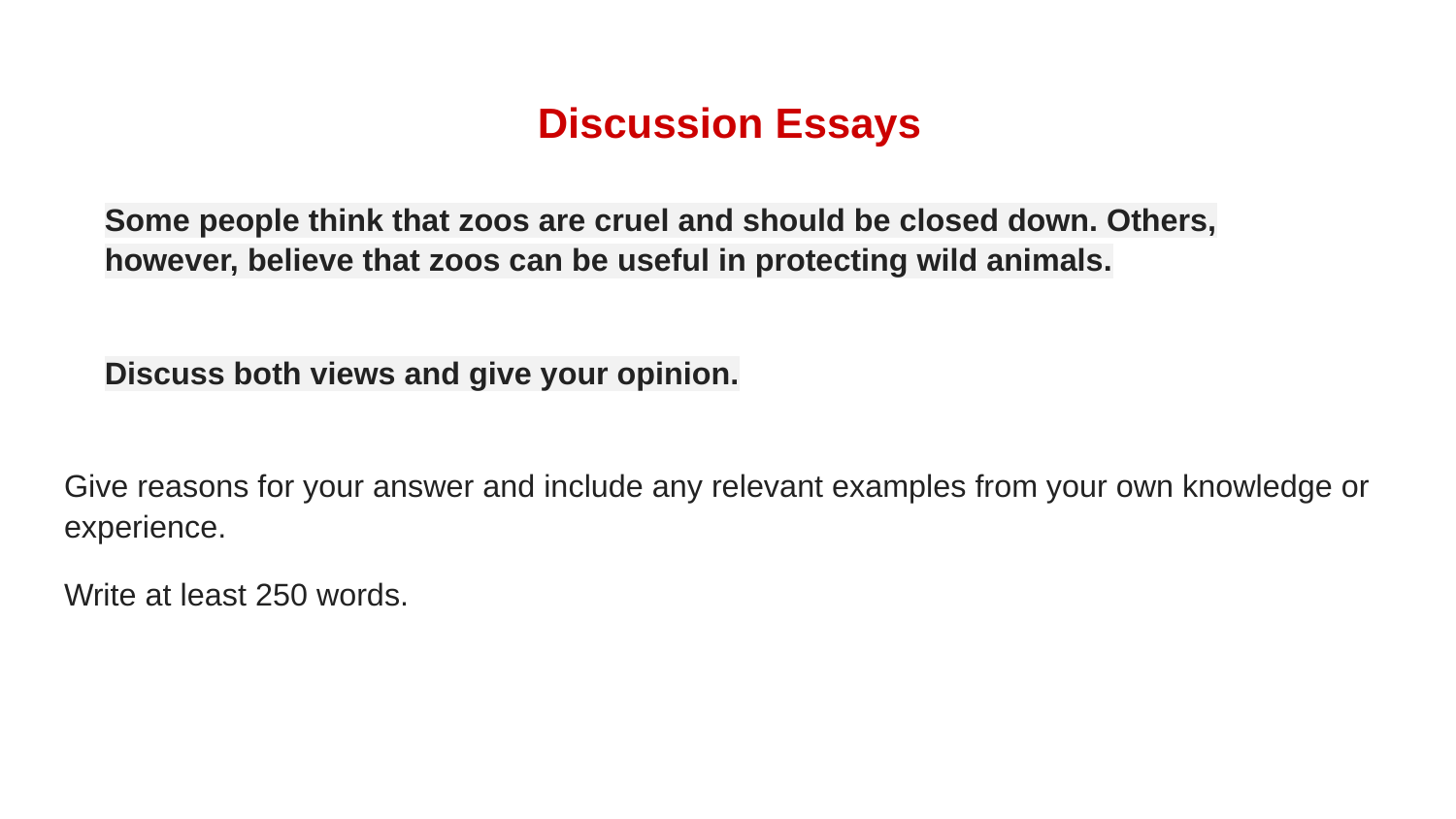

# Discussion Essays
Some people think that zoos are cruel and should be closed down. Others, however, believe that zoos can be useful in protecting wild animals.
Discuss both views and give your opinion.
Give reasons for your answer and include any relevant examples from your own knowledge or experience.
Write at least 250 words.